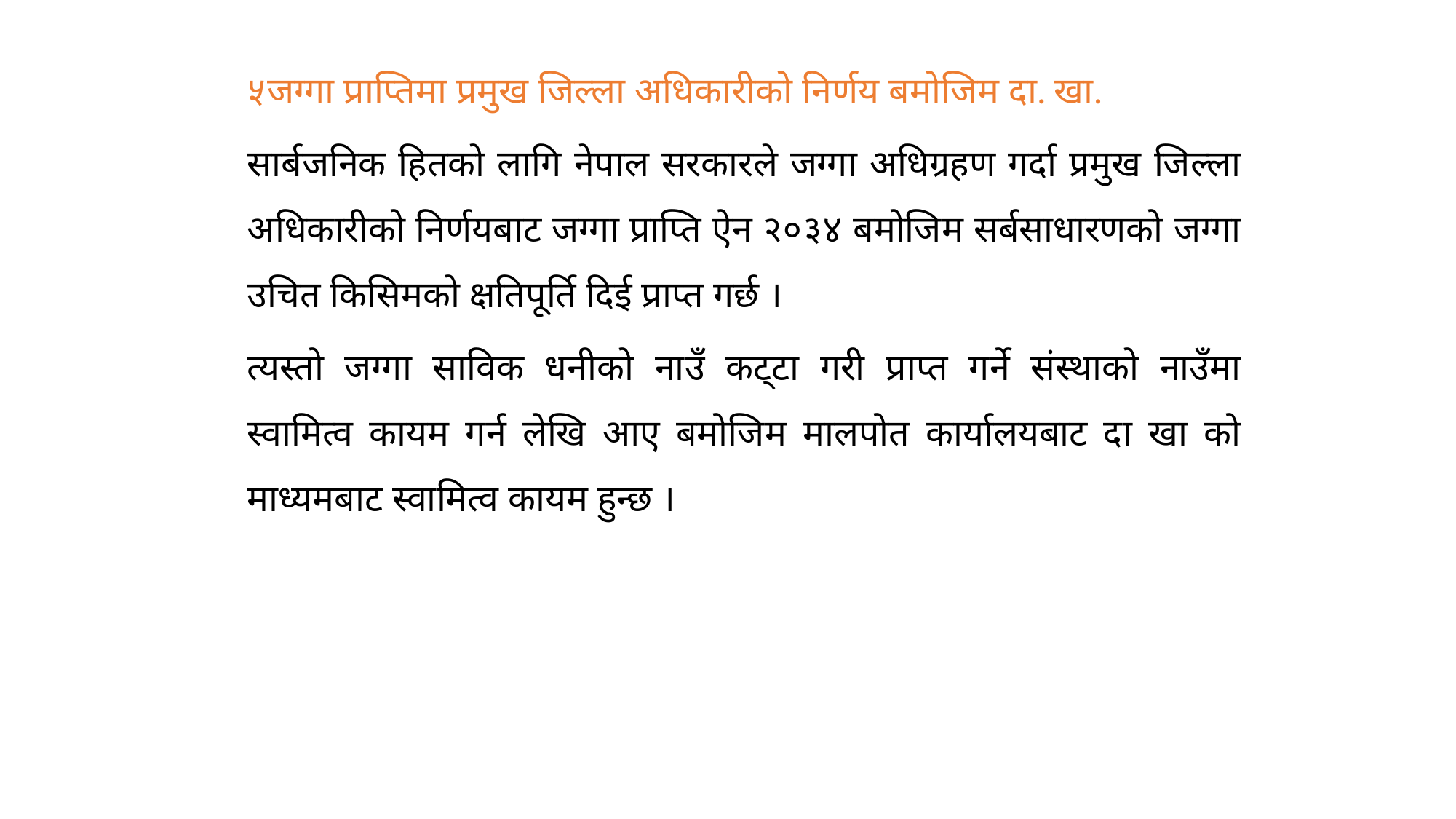

५जग्गा प्राप्तिमा प्रमुख जिल्ला अधिकारीको निर्णय बमोजिम दा. खा.
सार्बजनिक हितको लागि नेपाल सरकारले जग्गा अधिग्रहण गर्दा प्रमुख जिल्ला अधिकारीको निर्णयबाट जग्गा प्राप्ति ऐन २०३४ बमोजिम सर्बसाधारणको जग्गा उचित किसिमको क्षतिपूर्ति दिई प्राप्त गर्छ ।
त्यस्तो जग्गा साविक धनीको नाउँ कट्टा गरी प्राप्त गर्ने संस्थाको नाउँमा स्वामित्व कायम गर्न लेखि आए बमोजिम मालपोत कार्यालयबाट दा खा को माध्यमबाट स्वामित्व कायम हुन्छ ।